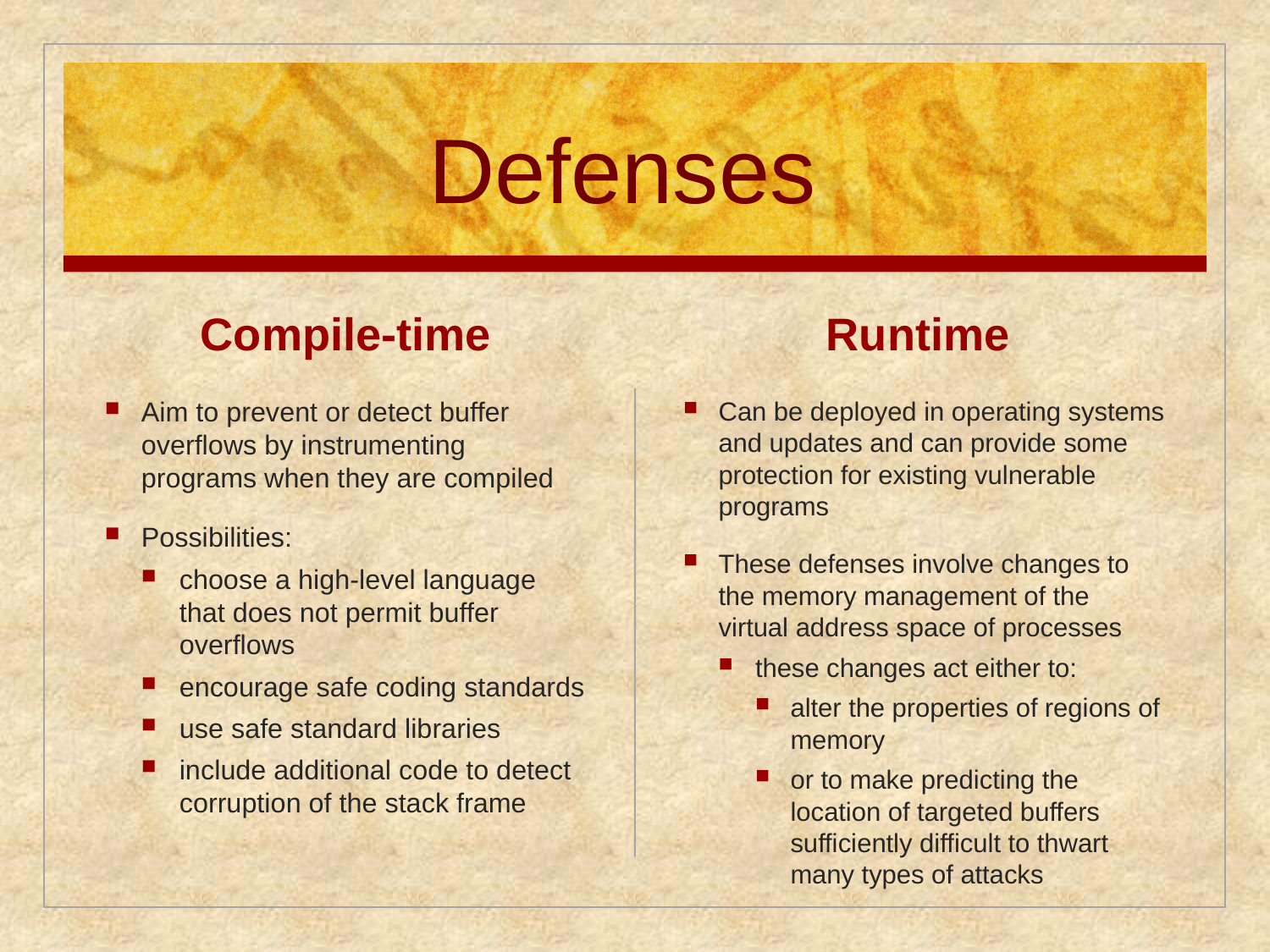

# Defenses
Compile-time
Runtime
Can be deployed in operating systems and updates and can provide some protection for existing vulnerable programs
These defenses involve changes to the memory management of the virtual address space of processes
these changes act either to:
alter the properties of regions of memory
or to make predicting the location of targeted buffers sufficiently difficult to thwart many types of attacks
Aim to prevent or detect buffer overflows by instrumenting programs when they are compiled
Possibilities:
choose a high-level language that does not permit buffer overflows
encourage safe coding standards
use safe standard libraries
include additional code to detect corruption of the stack frame